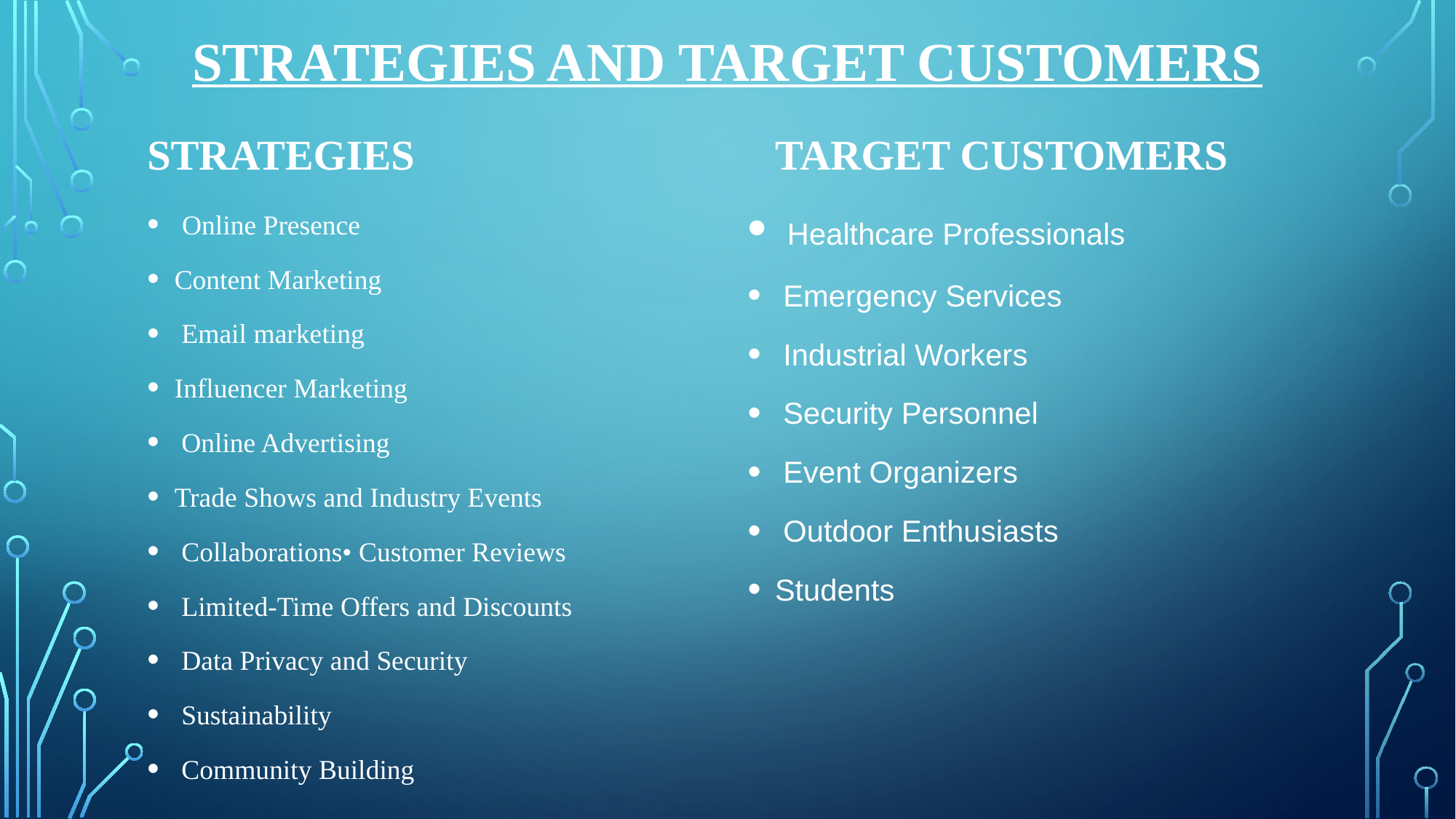

# strategies and target customers
strategies
Target customers
 Healthcare Professionals
 Emergency Services
 Industrial Workers
 Security Personnel
 Event Organizers
 Outdoor Enthusiasts
Students
 Online Presence
Content Marketing
 Email marketing
Influencer Marketing
 Online Advertising
Trade Shows and Industry Events
 Collaborations• Customer Reviews
 Limited-Time Offers and Discounts
 Data Privacy and Security
 Sustainability
 Community Building